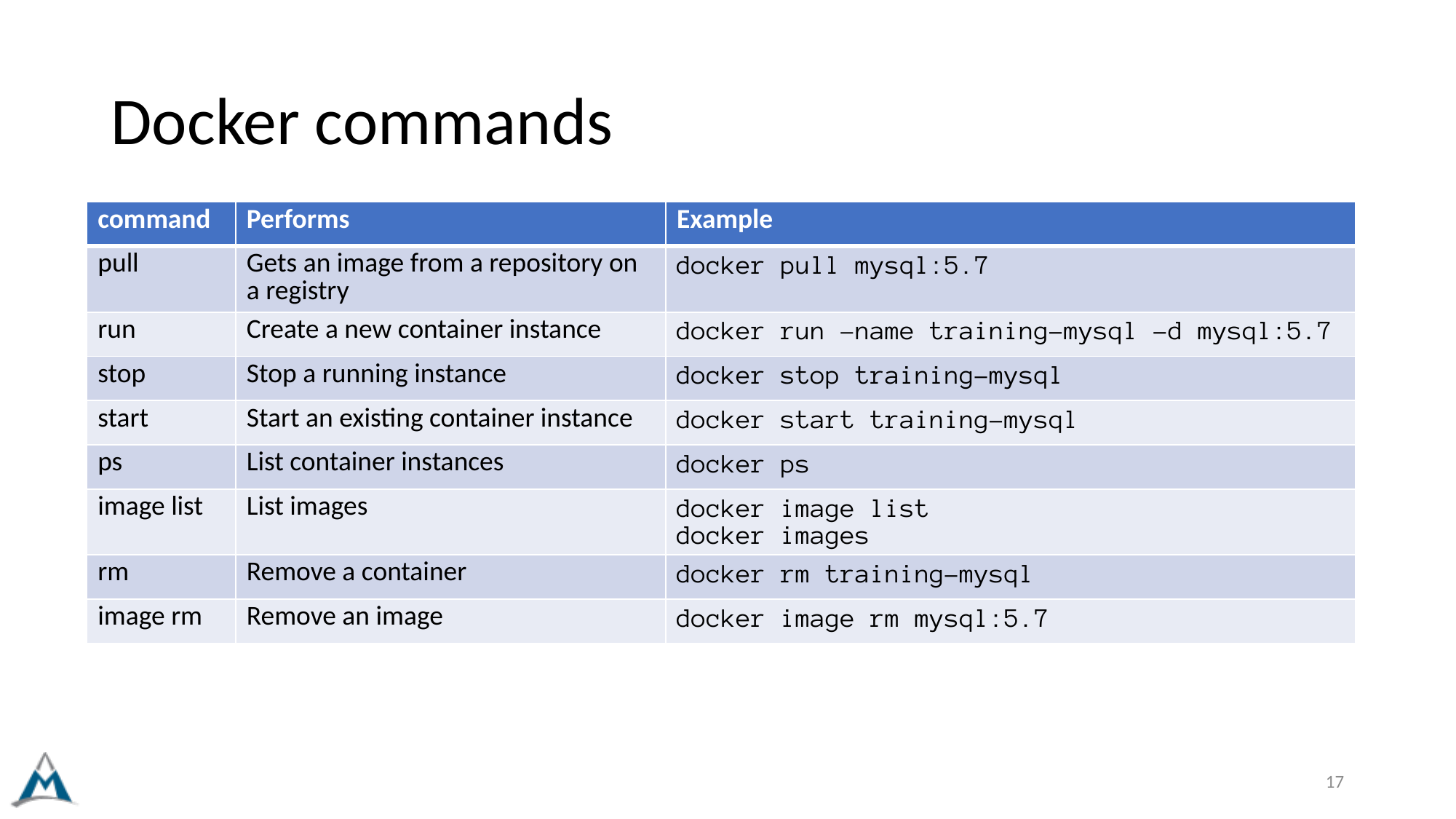

# Docker commands
| command | Performs | Example |
| --- | --- | --- |
| pull | Gets an image from a repository on a registry | docker pull mysql:5.7 |
| run | Create a new container instance | docker run –name training-mysql -d mysql:5.7 |
| stop | Stop a running instance | docker stop training-mysql |
| start | Start an existing container instance | docker start training-mysql |
| ps | List container instances | docker ps |
| image list | List images | docker image list docker images |
| rm | Remove a container | docker rm training-mysql |
| image rm | Remove an image | docker image rm mysql:5.7 |
17